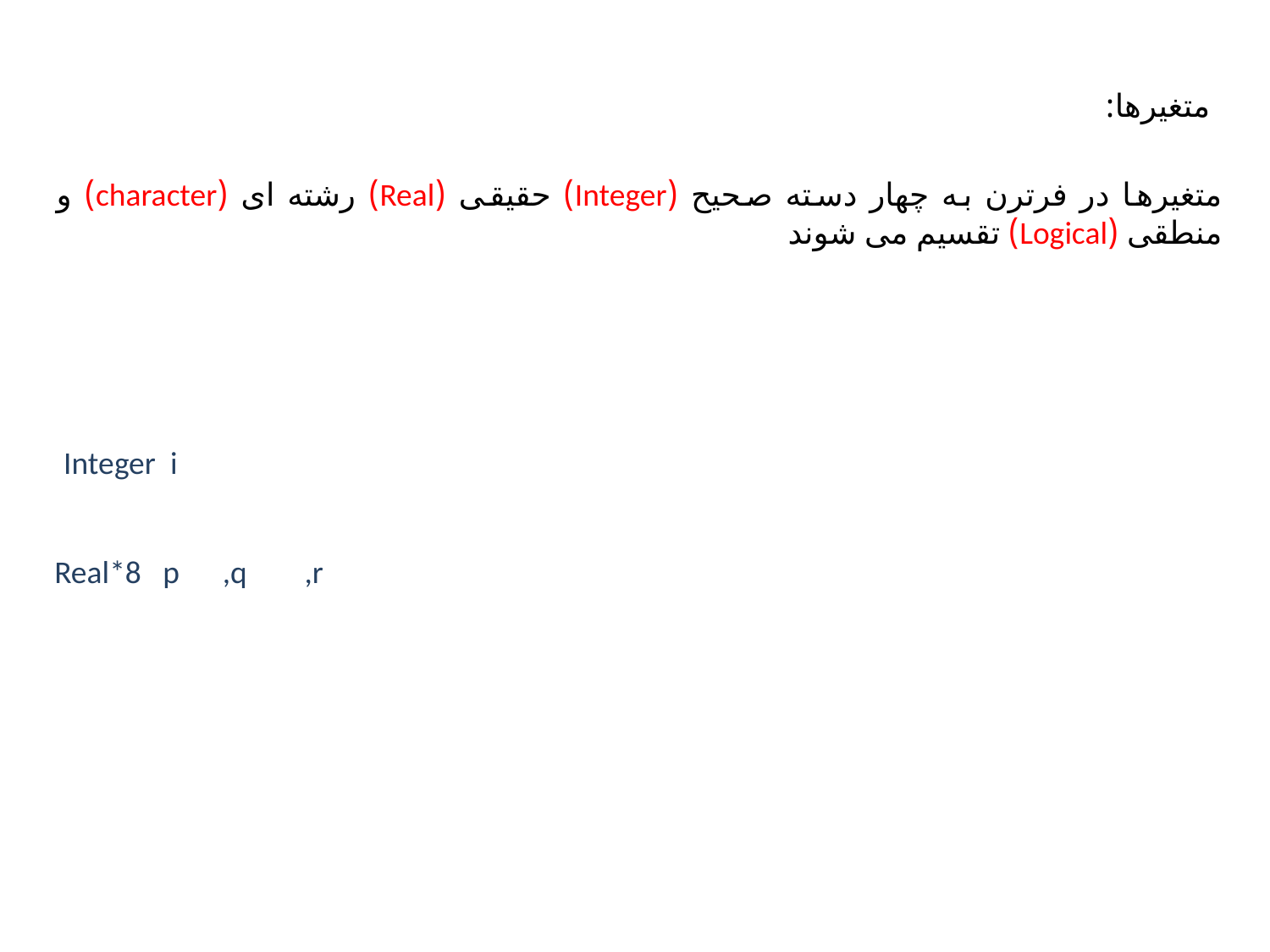

متغیرها:
متغیرها در فرترن به چهار دسته صحیح (Integer) حقیقی (Real) رشته ای (character) و منطقی (Logical) تقسیم می شوند
Integer  i
Real*8   p      ,q        ,r